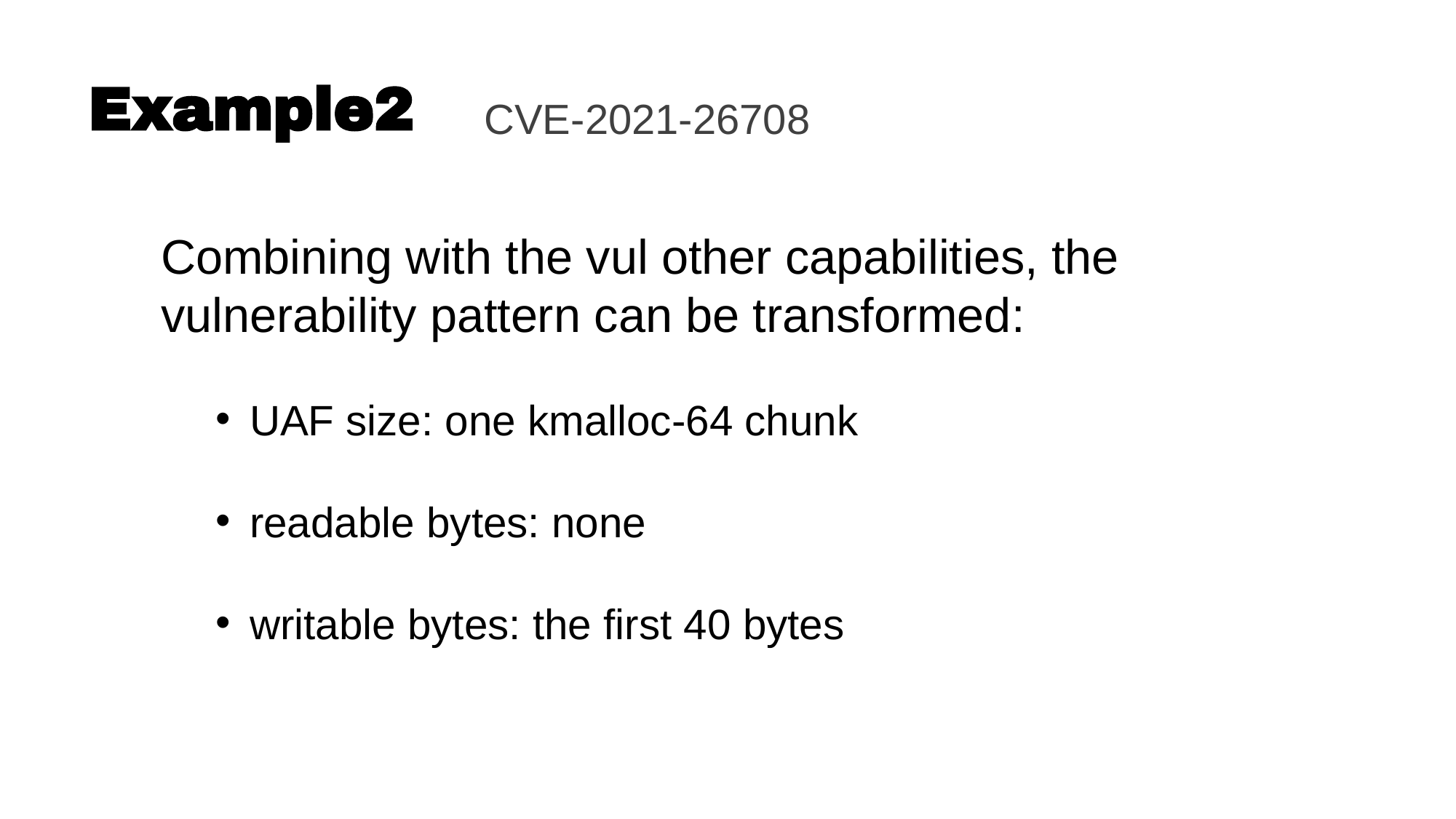

# Example2
CVE-2021-26708
Combining with the vul other capabilities, the vulnerability pattern can be transformed:
UAF size: one kmalloc-64 chunk
readable bytes: none
writable bytes: the first 40 bytes